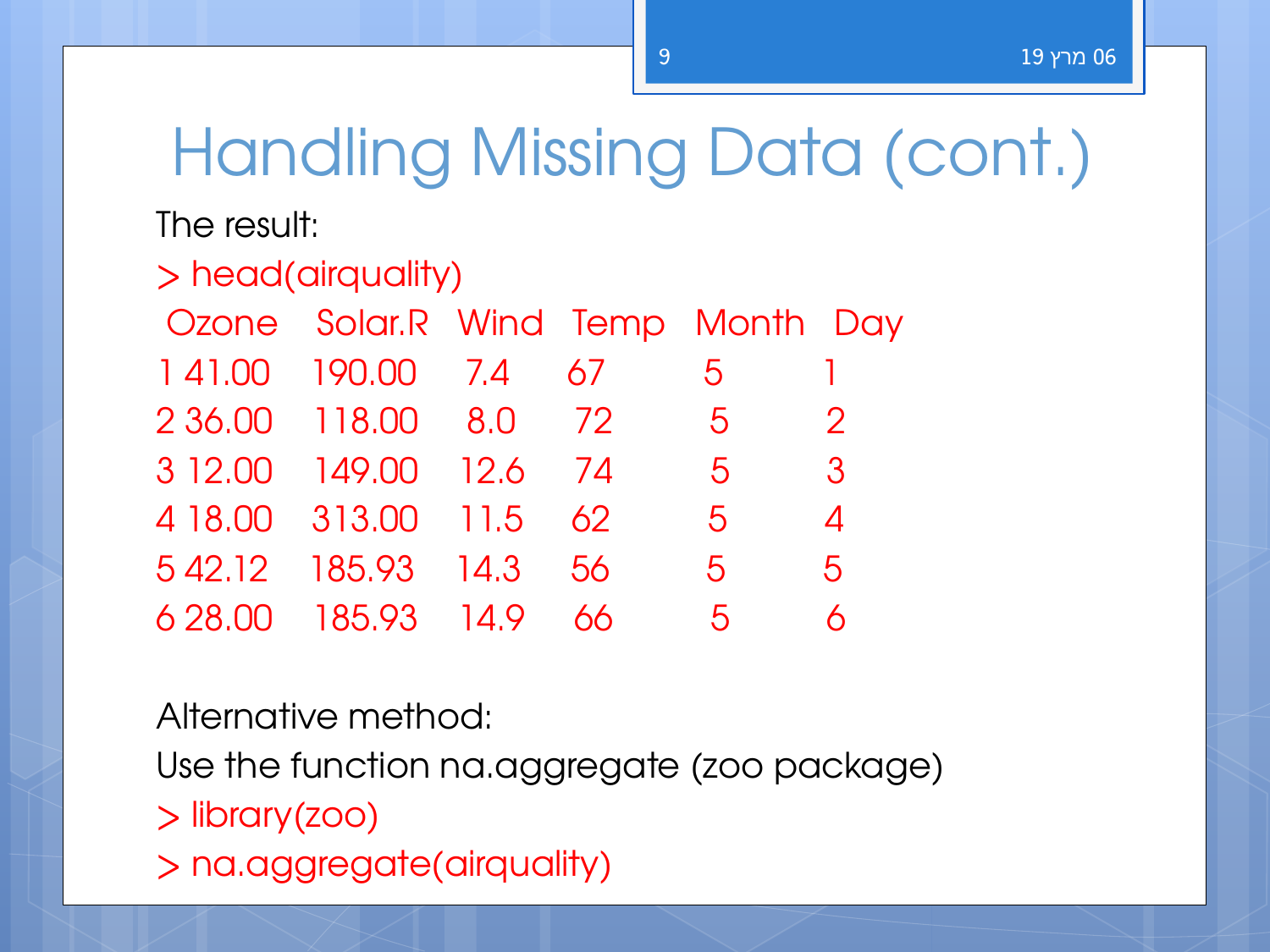

9
06 מרץ 19
# Handling Missing Data (cont.)
The result:
> head(airquality)
 Ozone    Solar.R   Wind   Temp   Month   Day
1 41.00    190.00     7.4      67          5          1
2 36.00    118.00     8.0      72          5          2
3 12.00    149.00    12.6     74          5          3
4 18.00    313.00    11.5     62          5          4
5 42.12    185.93    14.3     56          5          5
6 28.00    185.93    14.9     66          5          6

Alternative method:
Use the function na.aggregate (zoo package)
> library(zoo)
> na.aggregate(airquality)